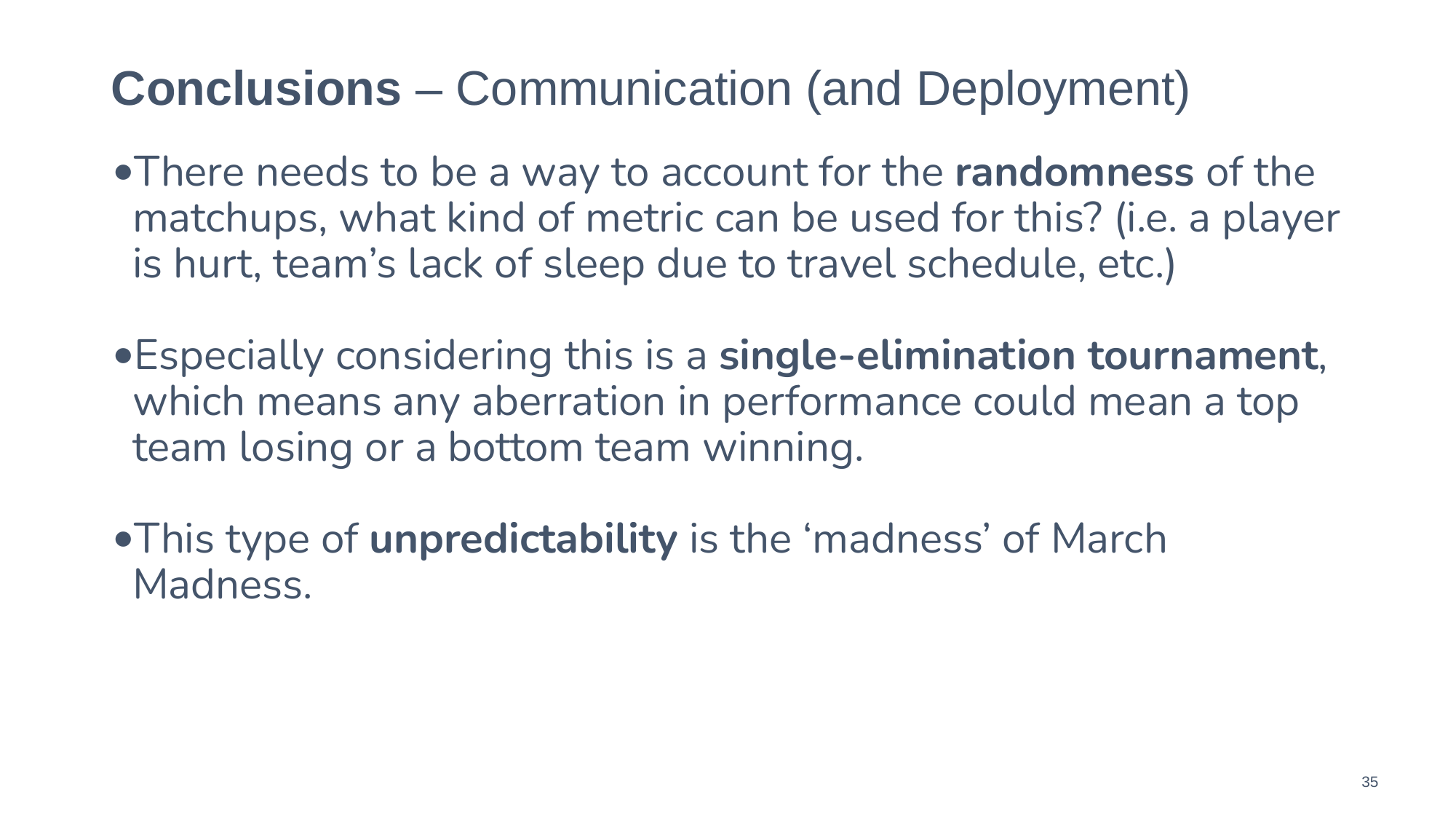

# Conclusions – Communication (and Deployment)
There needs to be a way to account for the randomness of the matchups, what kind of metric can be used for this? (i.e. a player is hurt, team’s lack of sleep due to travel schedule, etc.)
.
Especially considering this is a single-elimination tournament, which means any aberration in performance could mean a top team losing or a bottom team winning..
.
This type of unpredictability is the ‘madness’ of March Madness.

35